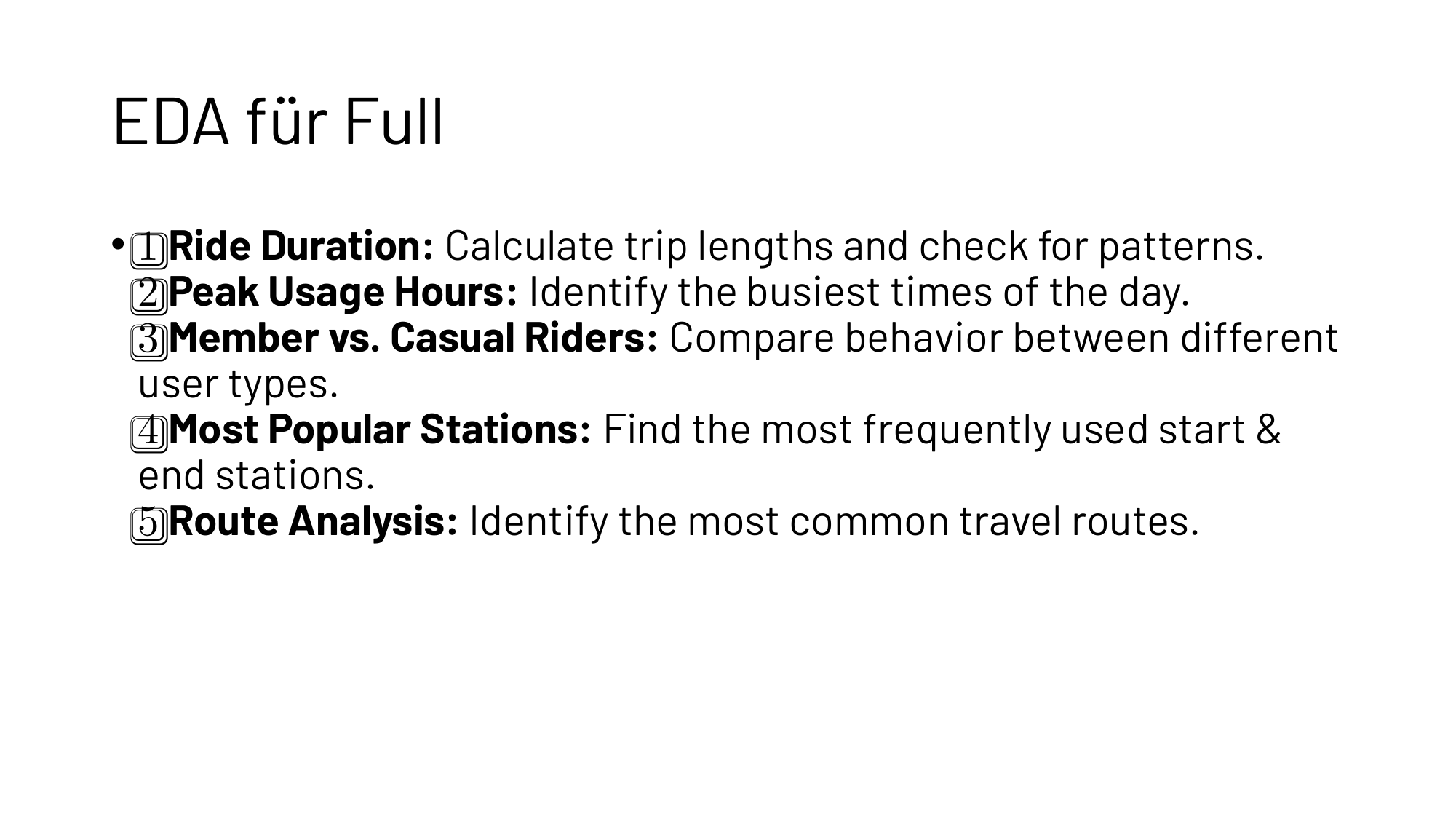

# EDA für Full
1️⃣ Ride Duration: Calculate trip lengths and check for patterns.
2️⃣ Peak Usage Hours: Identify the busiest times of the day.
3️⃣ Member vs. Casual Riders: Compare behavior between different user types.
4️⃣ Most Popular Stations: Find the most frequently used start & end stations.
5️⃣ Route Analysis: Identify the most common travel routes.